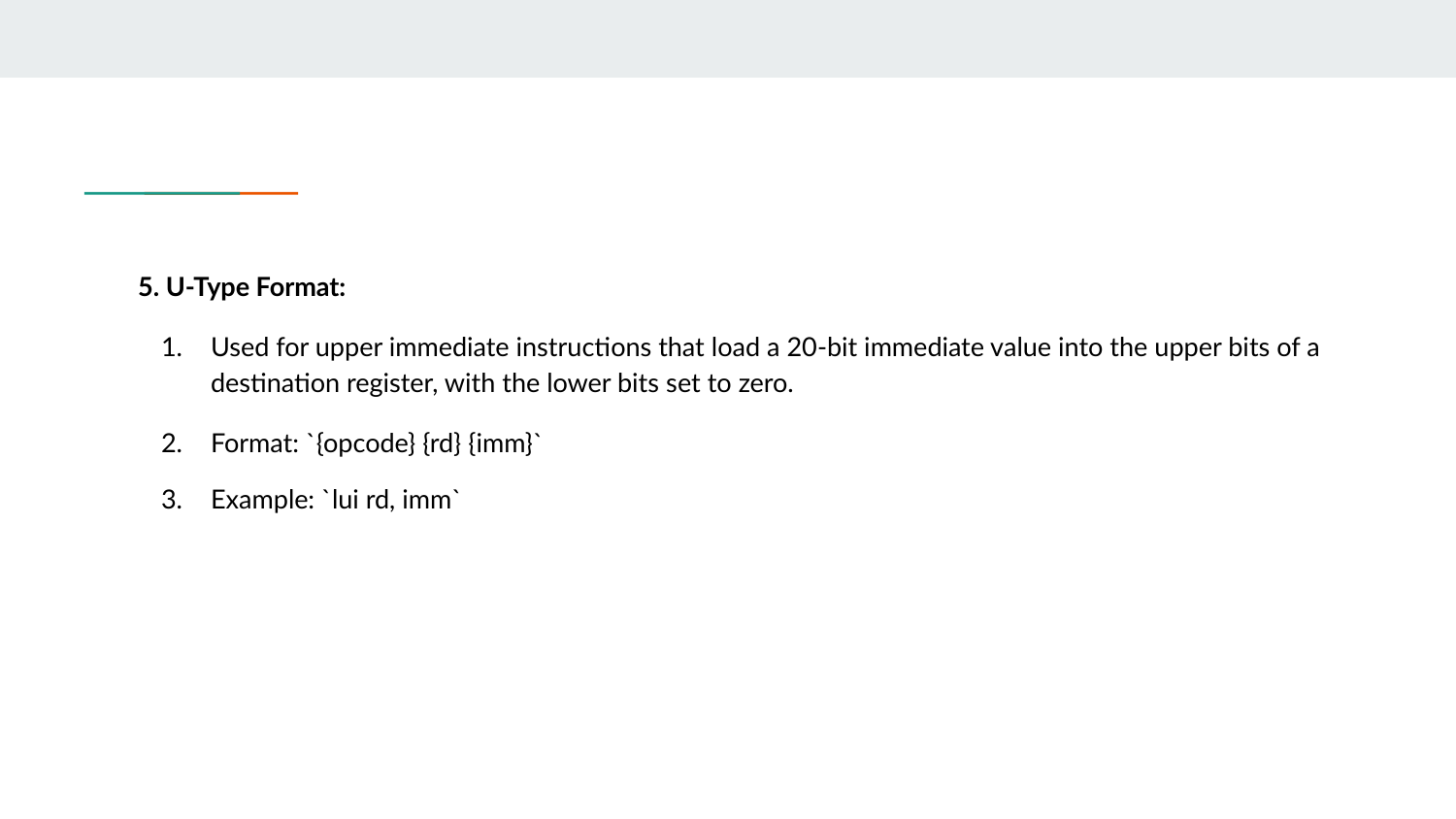

5. U-Type Format:
Used for upper immediate instructions that load a 20-bit immediate value into the upper bits of a destination register, with the lower bits set to zero.
Format: `{opcode} {rd} {imm}`
Example: `lui rd, imm`